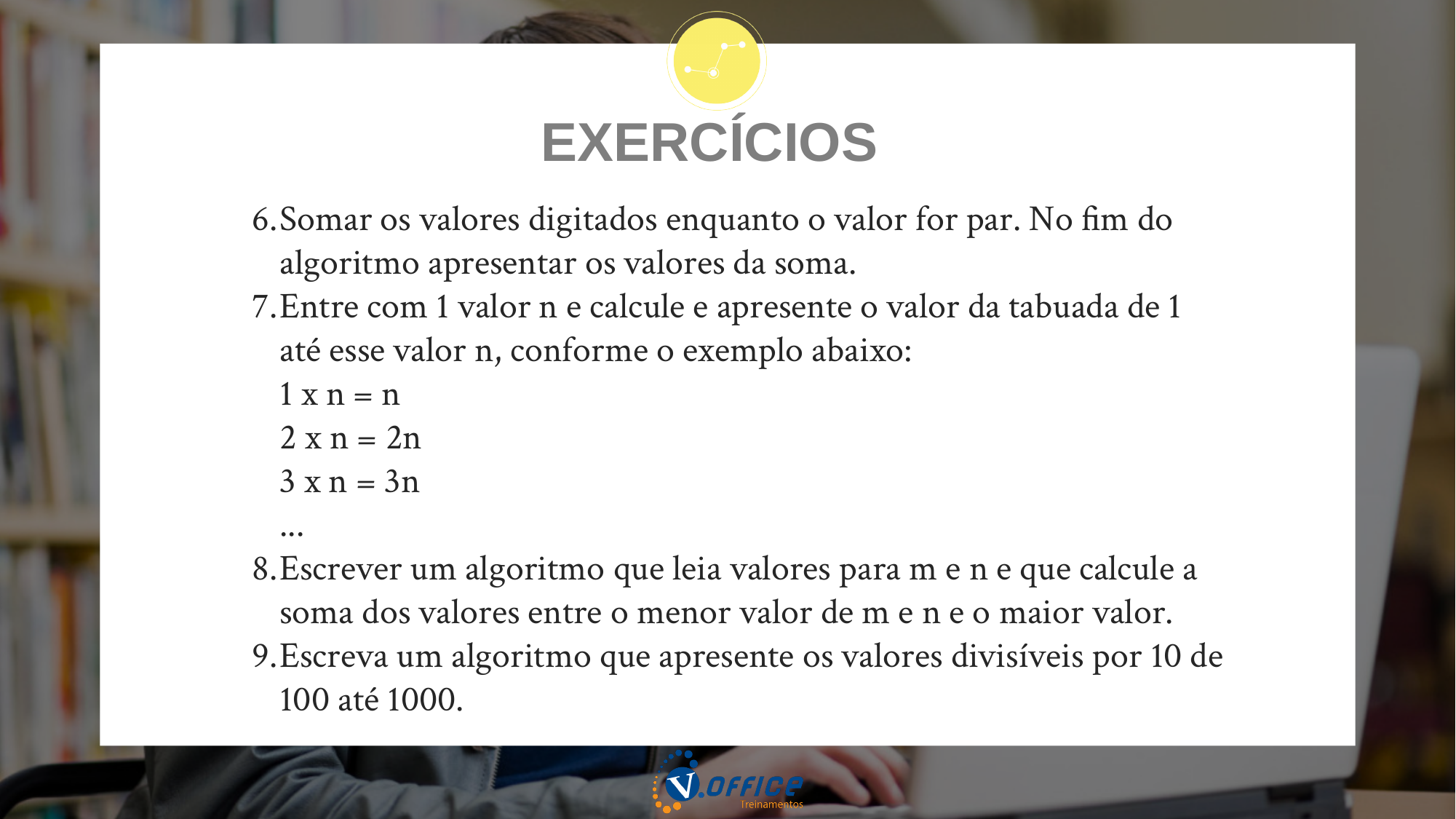

# EXERCÍCIOS
Somar os valores digitados enquanto o valor for par. No fim do algoritmo apresentar os valores da soma.
Entre com 1 valor n e calcule e apresente o valor da tabuada de 1 até esse valor n, conforme o exemplo abaixo:
1 x n = n
2 x n = 2n
3 x n = 3n
...
Escrever um algoritmo que leia valores para m e n e que calcule a soma dos valores entre o menor valor de m e n e o maior valor.
Escreva um algoritmo que apresente os valores divisíveis por 10 de 100 até 1000.